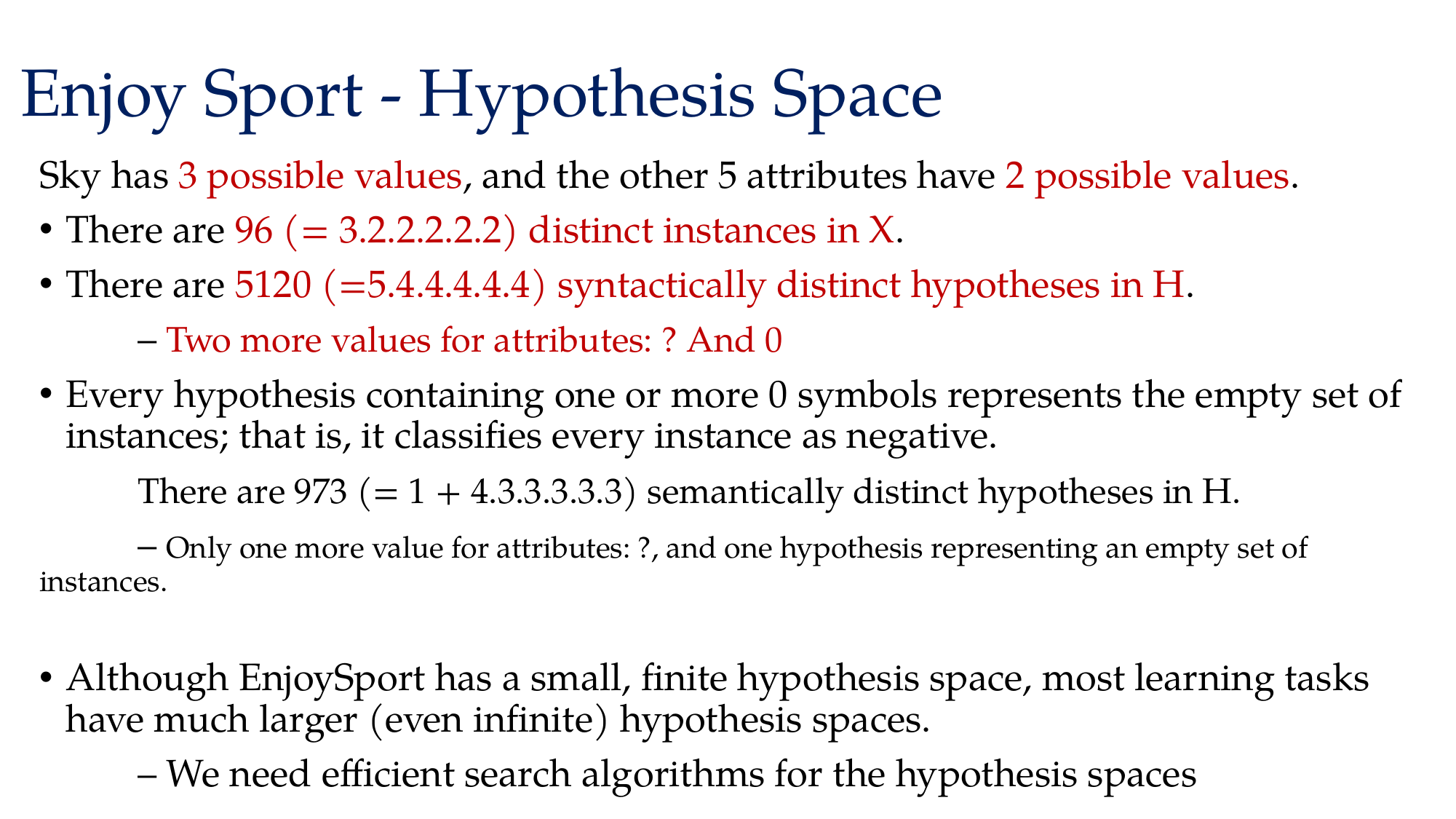

# Enjoy Sport - Hypothesis Space
Sky has 3 possible values, and the other 5 attributes have 2 possible values.
There are 96 (= 3.2.2.2.2.2) distinct instances in X.
There are 5120 (=5.4.4.4.4.4) syntactically distinct hypotheses in H.
	– Two more values for attributes: ? And 0
Every hypothesis containing one or more 0 symbols represents the empty set of instances; that is, it classifies every instance as negative.
	There are 973 (= 1 + 4.3.3.3.3.3) semantically distinct hypotheses in H.
	– Only one more value for attributes: ?, and one hypothesis representing an empty set of instances.

Although EnjoySport has a small, finite hypothesis space, most learning tasks have much larger (even infinite) hypothesis spaces.
	– We need efficient search algorithms for the hypothesis spaces